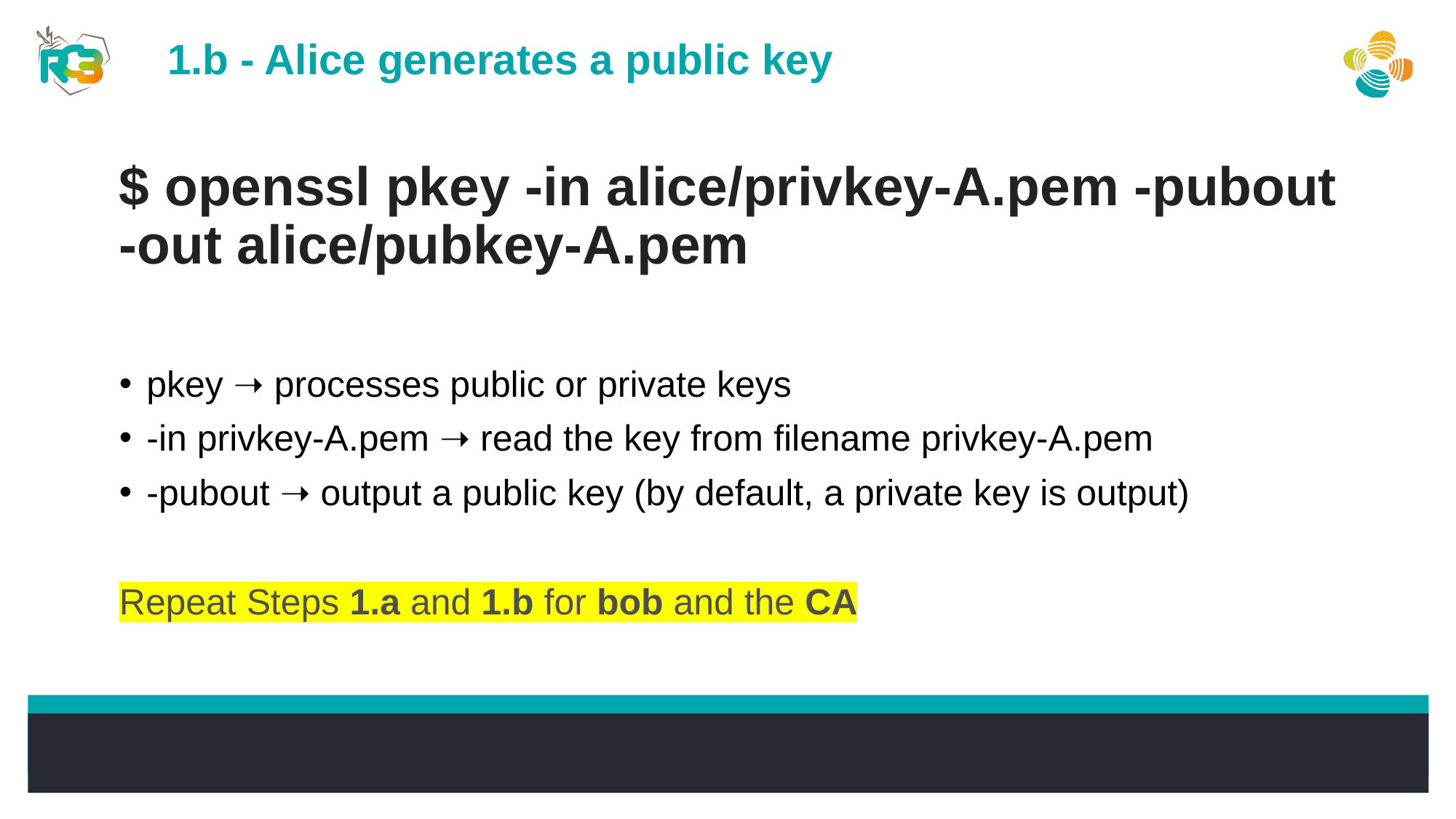

1.b - Alice generates a public key

$ openssl pkey -in alice/privkey-A.pem -pubout -out alice/pubkey-A.pem

pkey ➝ processes public or private keys
-in privkey-A.pem ➝ read the key from filename privkey-A.pem
-pubout ➝ output a public key (by default, a private key is output)

Repeat Steps 1.a and 1.b for bob and the CA